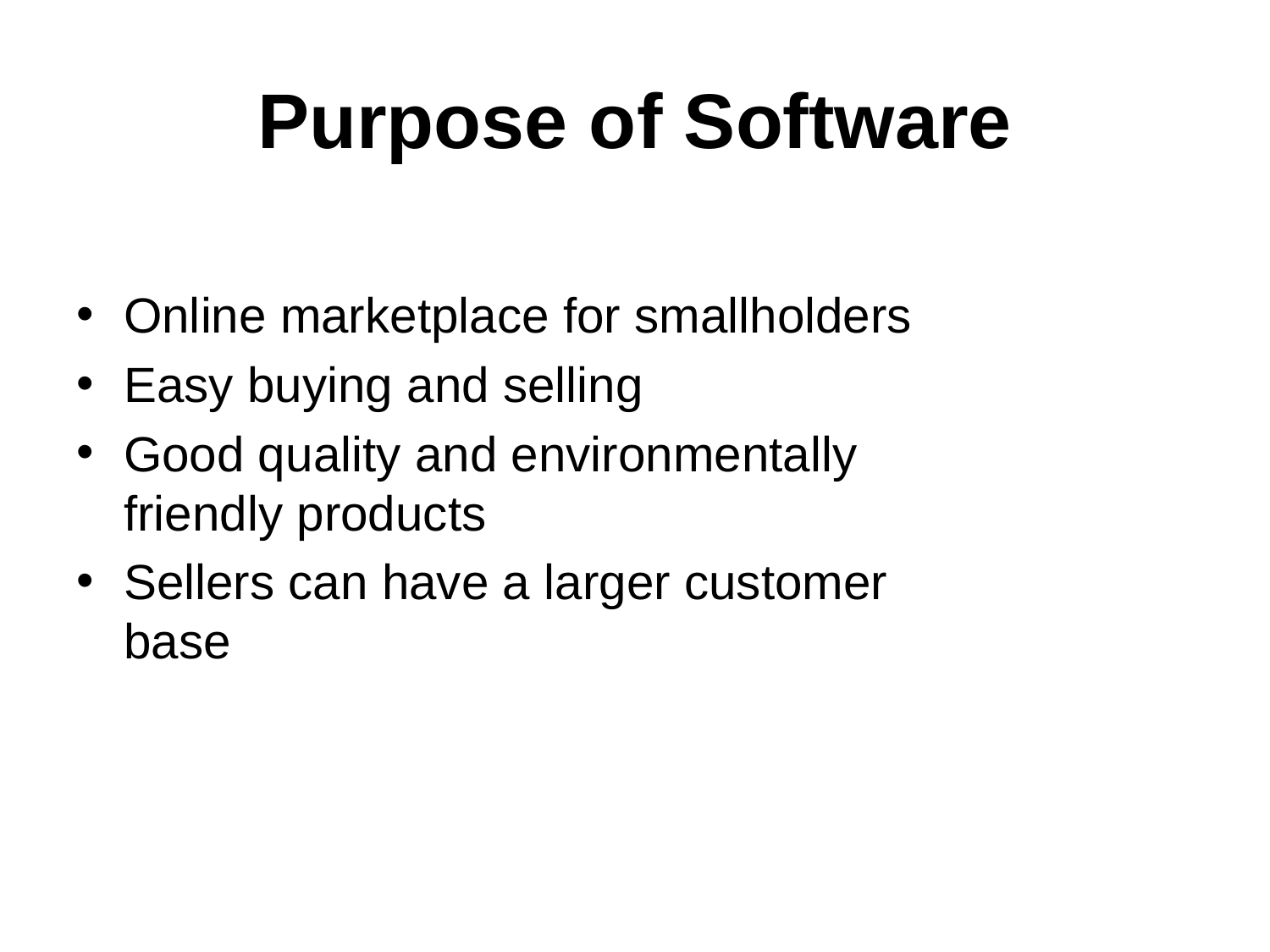

# Purpose of Software
Online marketplace for smallholders
Easy buying and selling
Good quality and environmentally friendly products
Sellers can have a larger customer base